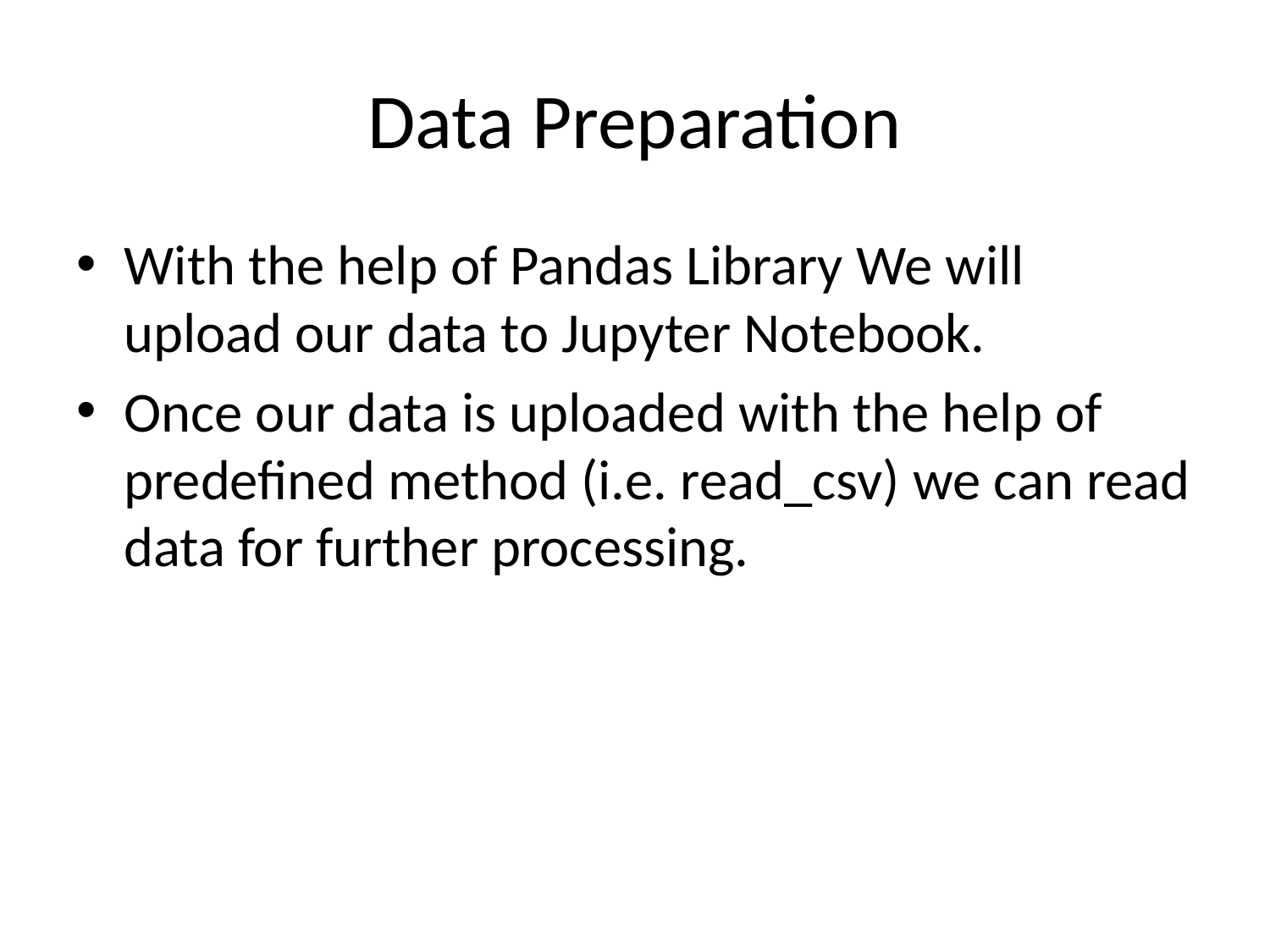

# Data Preparation
With the help of Pandas Library We will upload our data to Jupyter Notebook.
Once our data is uploaded with the help of predefined method (i.e. read_csv) we can read data for further processing.